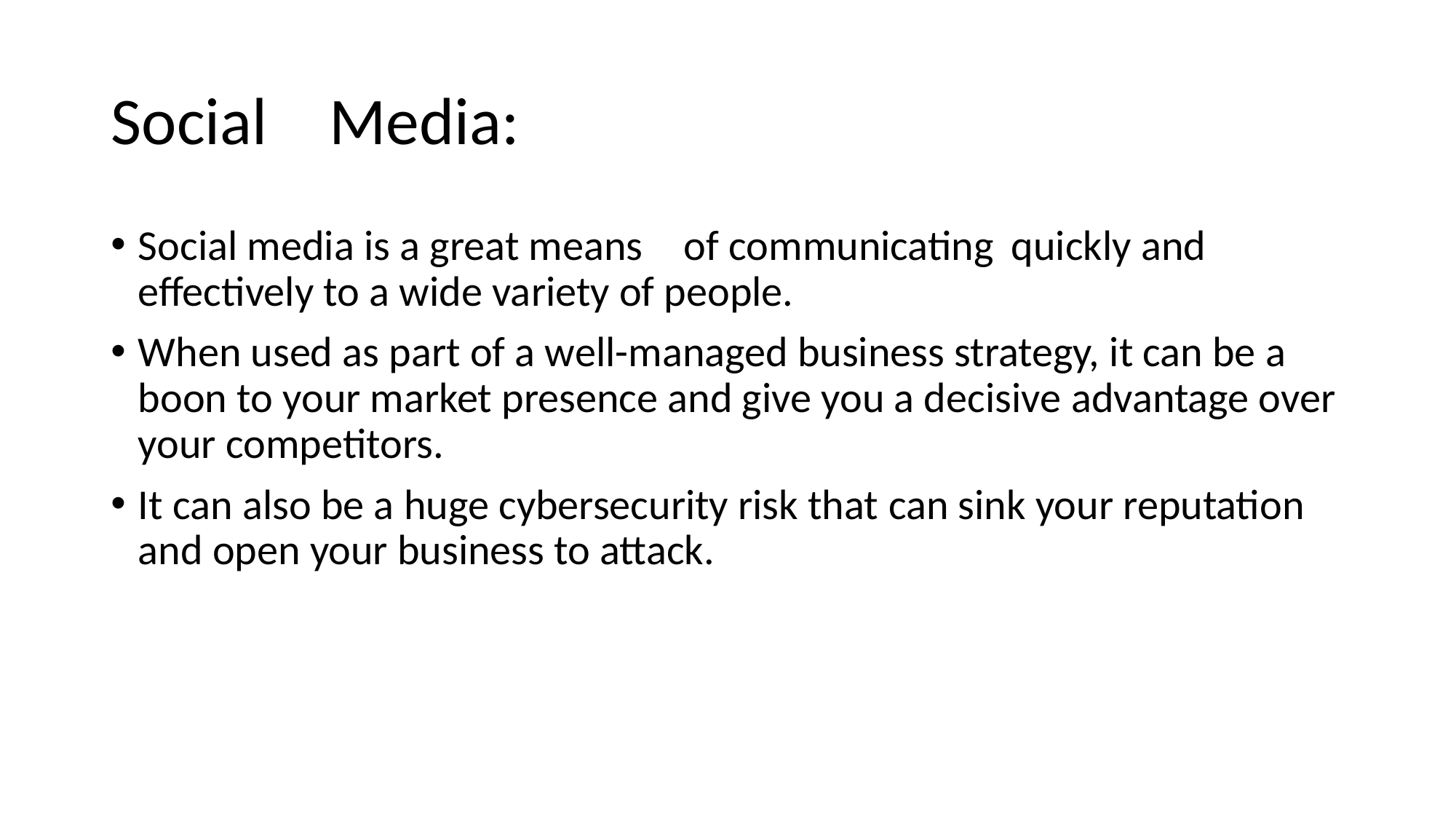

# Social	Media:
Social media is a great means	of communicating	quickly and effectively to a wide variety of people.
When used as part of a well-managed business strategy, it can be a boon to your market presence and give you a decisive advantage over your competitors.
It can also be a huge cybersecurity risk that can sink your reputation and open your business to attack.